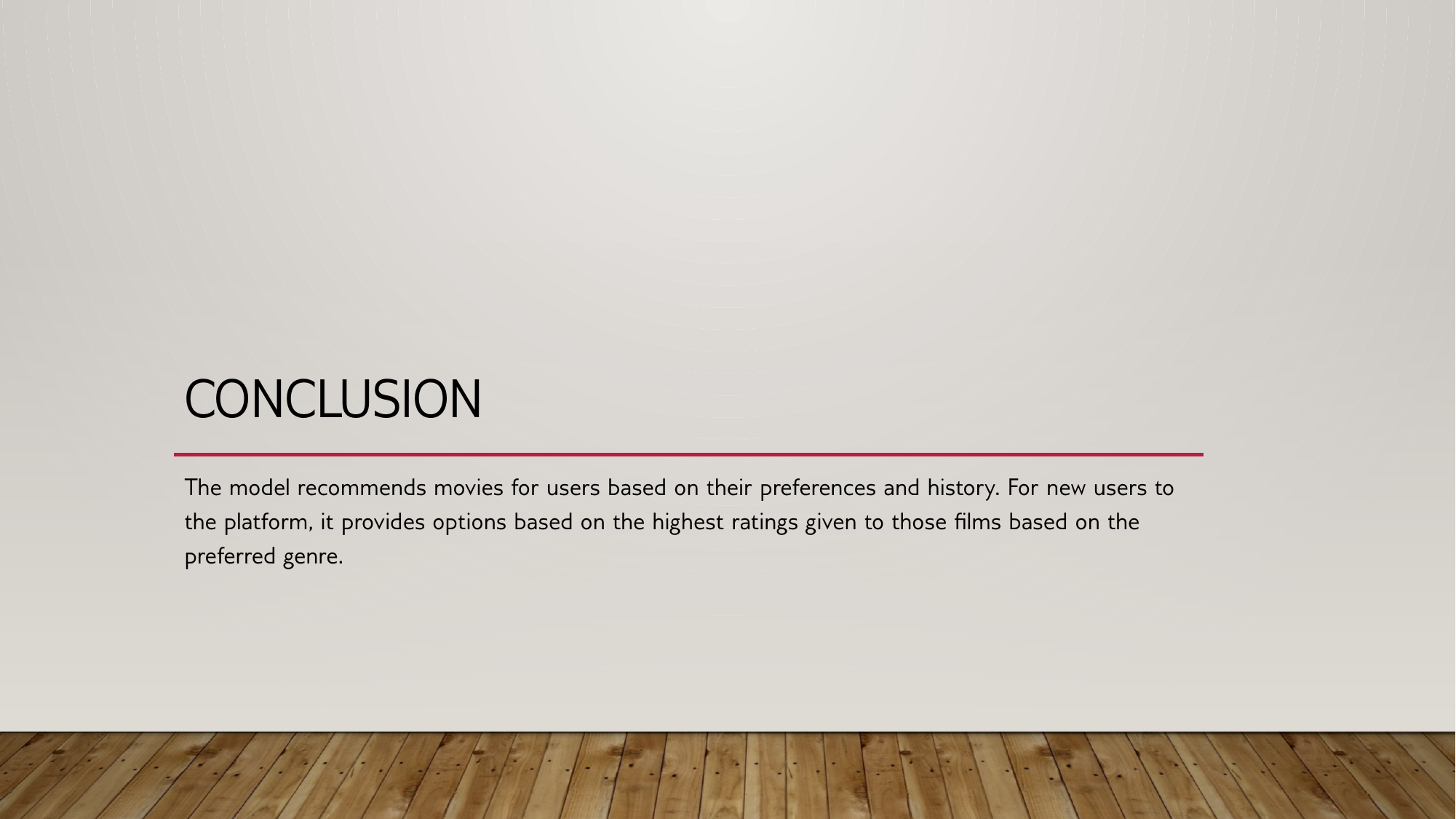

# Conclusion
The model recommends movies for users based on their preferences and history. For new users to the platform, it provides options based on the highest ratings given to those films based on the preferred genre.